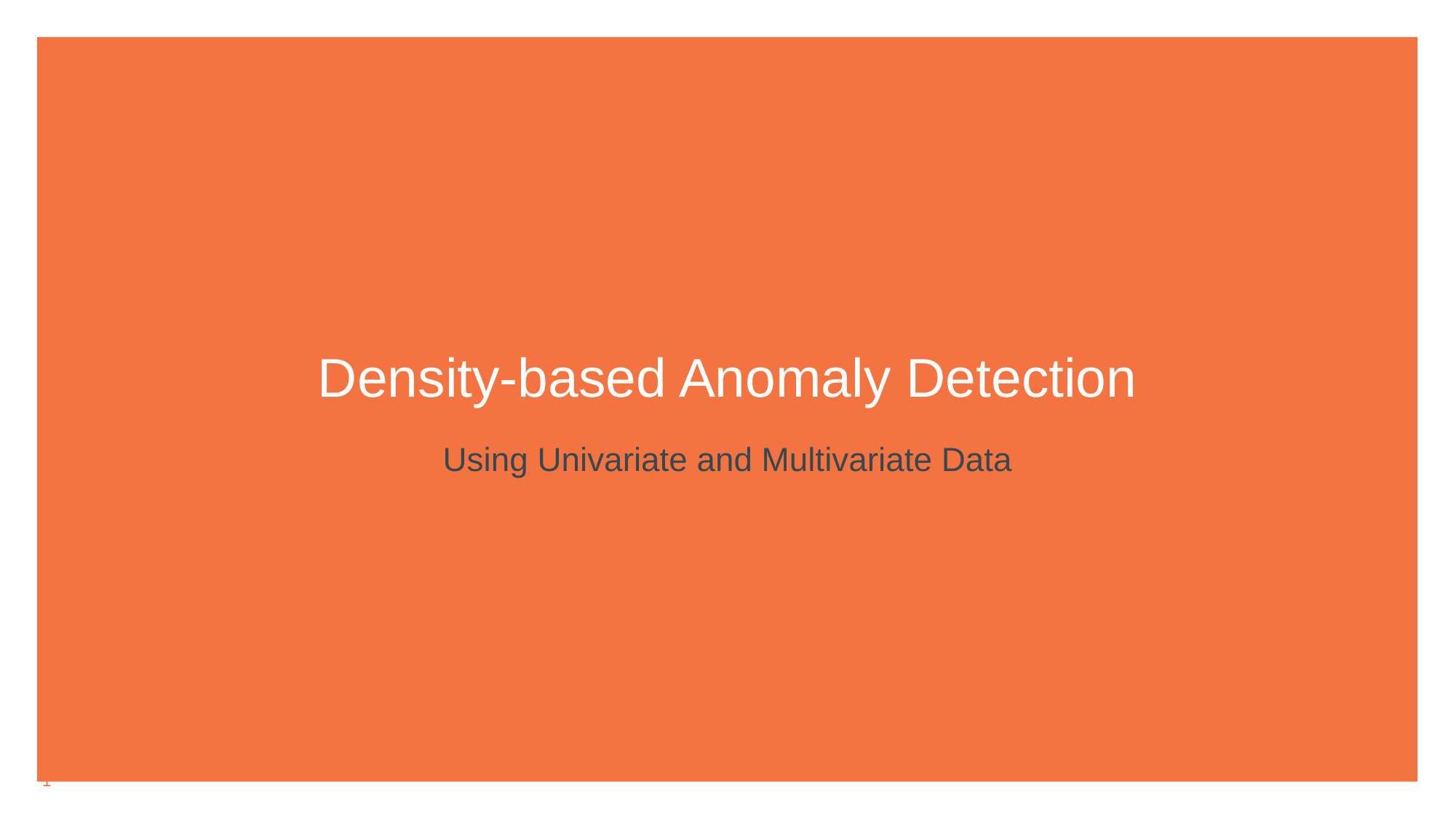

Density-based Anomaly Detection
Using Univariate and Multivariate Data